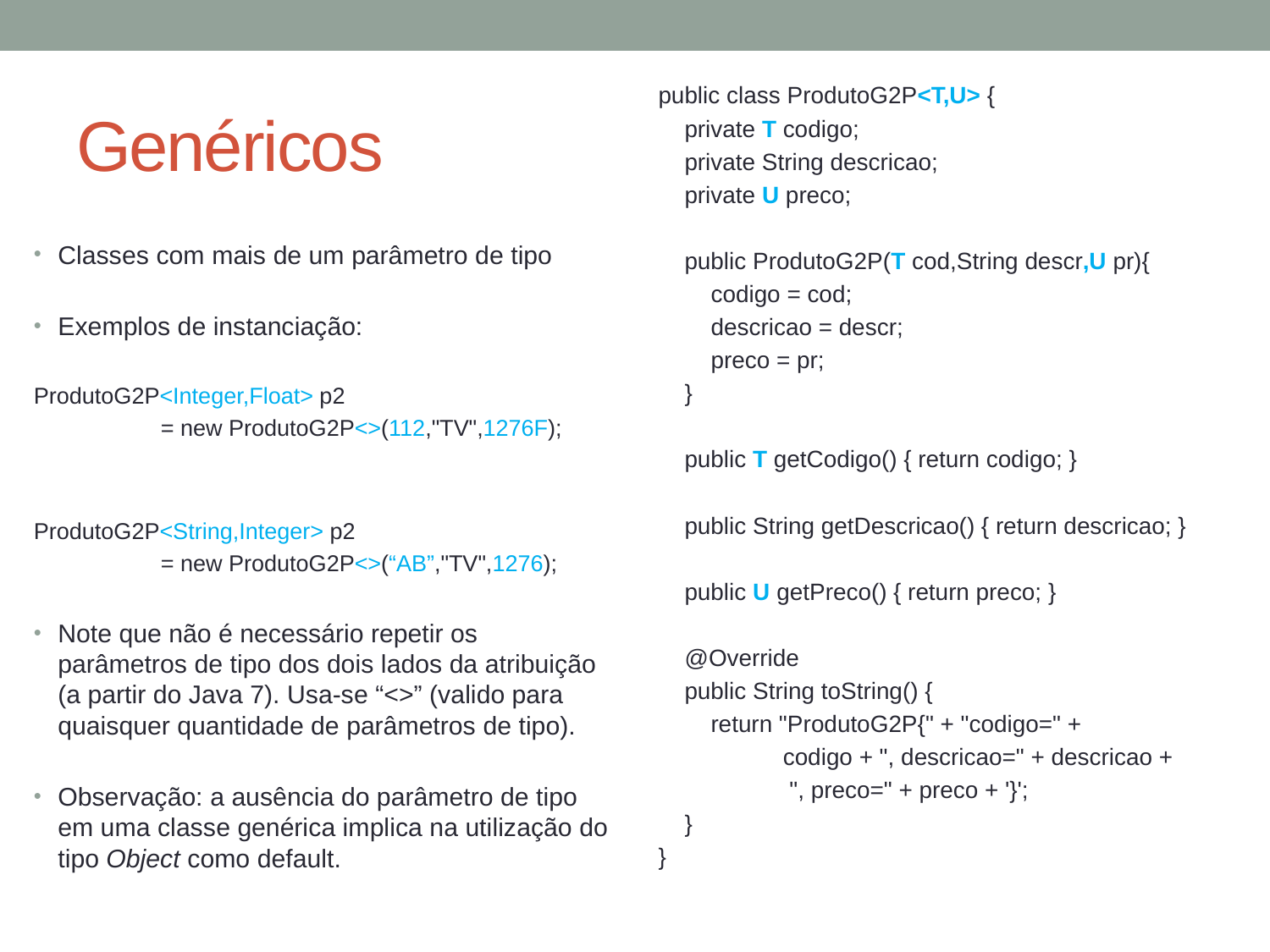

# Genéricos
public class ProdutoG2P<T,U> {
    private T codigo;
    private String descricao;
    private U preco;

    public ProdutoG2P(T cod,String descr,U pr){
        codigo = cod;
        descricao = descr;
        preco = pr;
    }

    public T getCodigo() { return codigo; }

    public String getDescricao() { return descricao; }

    public U getPreco() { return preco; }

    @Override
    public String toString() {
        return "ProdutoG2P{" + "codigo=" +
                   codigo + ", descricao=" + descricao +
                    ", preco=" + preco + '}';
    }
}
Classes com mais de um parâmetro de tipo

Exemplos de instanciação:

ProdutoG2P<Integer,Float> p2
                    = new ProdutoG2P<>(112,"TV",1276F);

ProdutoG2P<String,Integer> p2
                    = new ProdutoG2P<>(“AB”,"TV",1276);

Note que não é necessário repetir os parâmetros de tipo dos dois lados da atribuição (a partir do Java 7). Usa-se “<>” (valido para quaisquer quantidade de parâmetros de tipo).

Observação: a ausência do parâmetro de tipo em uma classe genérica implica na utilização do tipo Object como default.